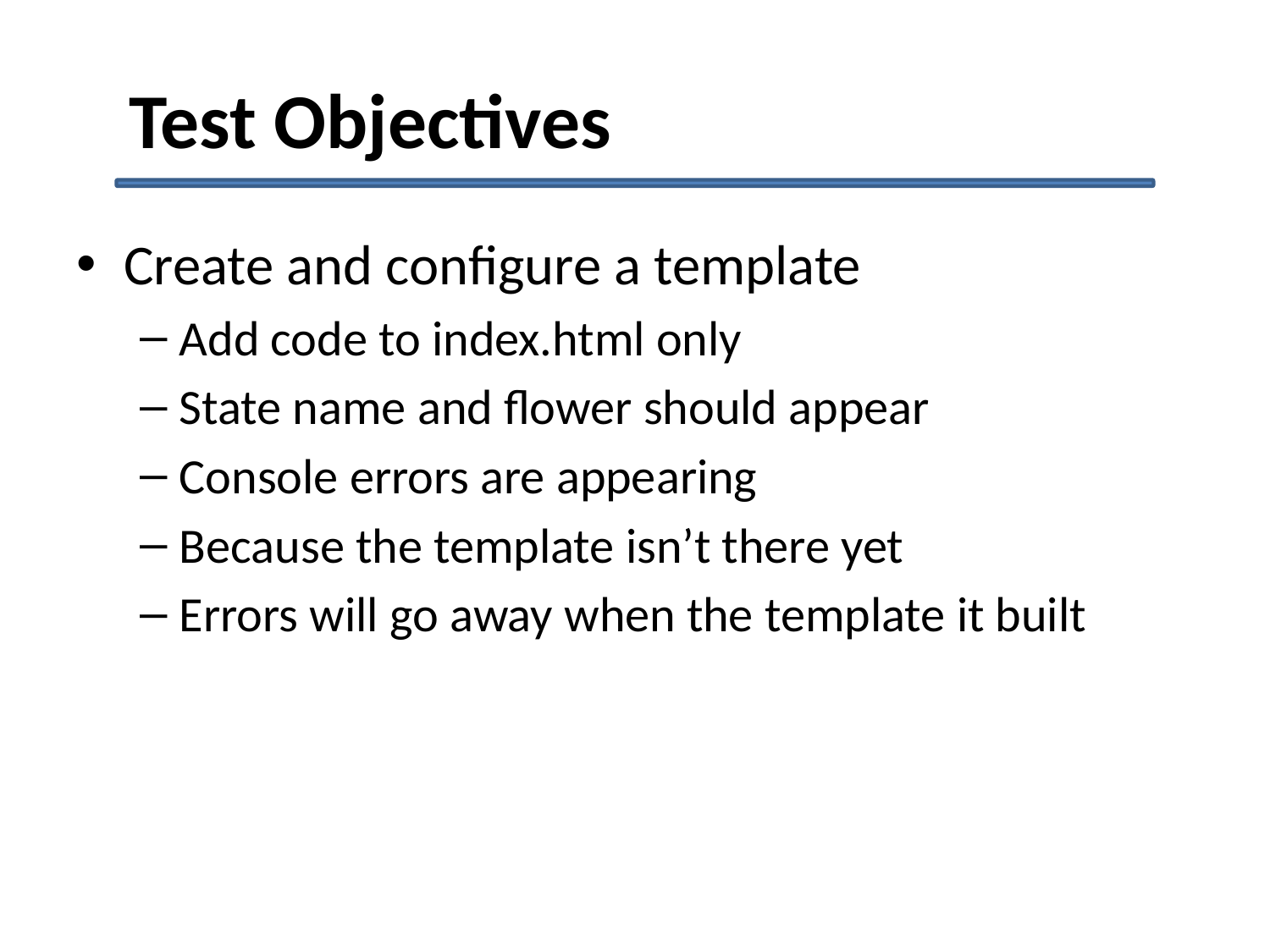

# Test Objectives

Create and configure a template
Add code to index.html only
State name and flower should appear
Console errors are appearing
Because the template isn’t there yet
Errors will go away when the template it built